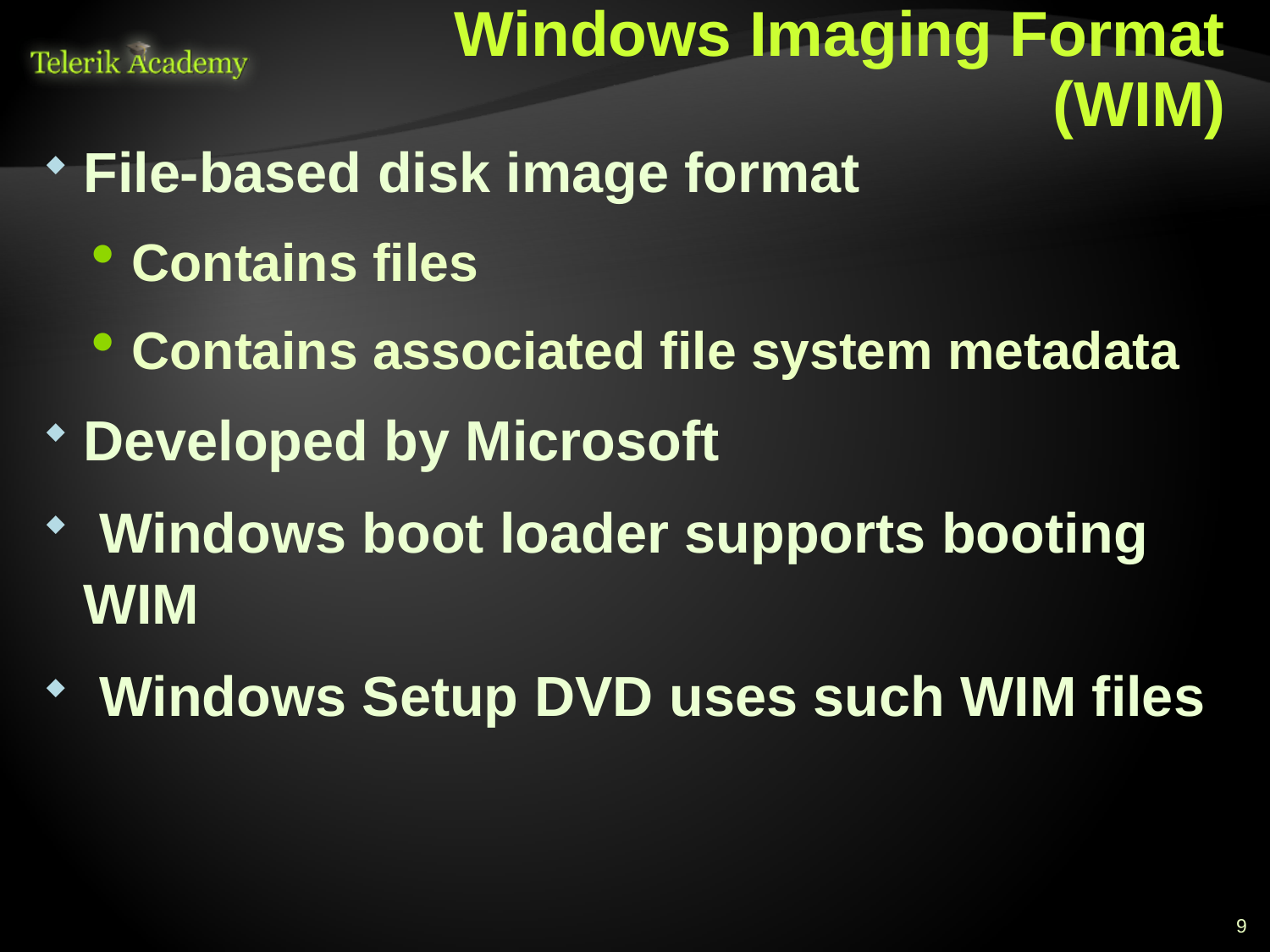

# Windows Imaging Format (WIM)
File-based disk image format
Contains files
Contains associated file system metadata
Developed by Microsoft
 Windows boot loader supports booting WIM
 Windows Setup DVD uses such WIM files
9